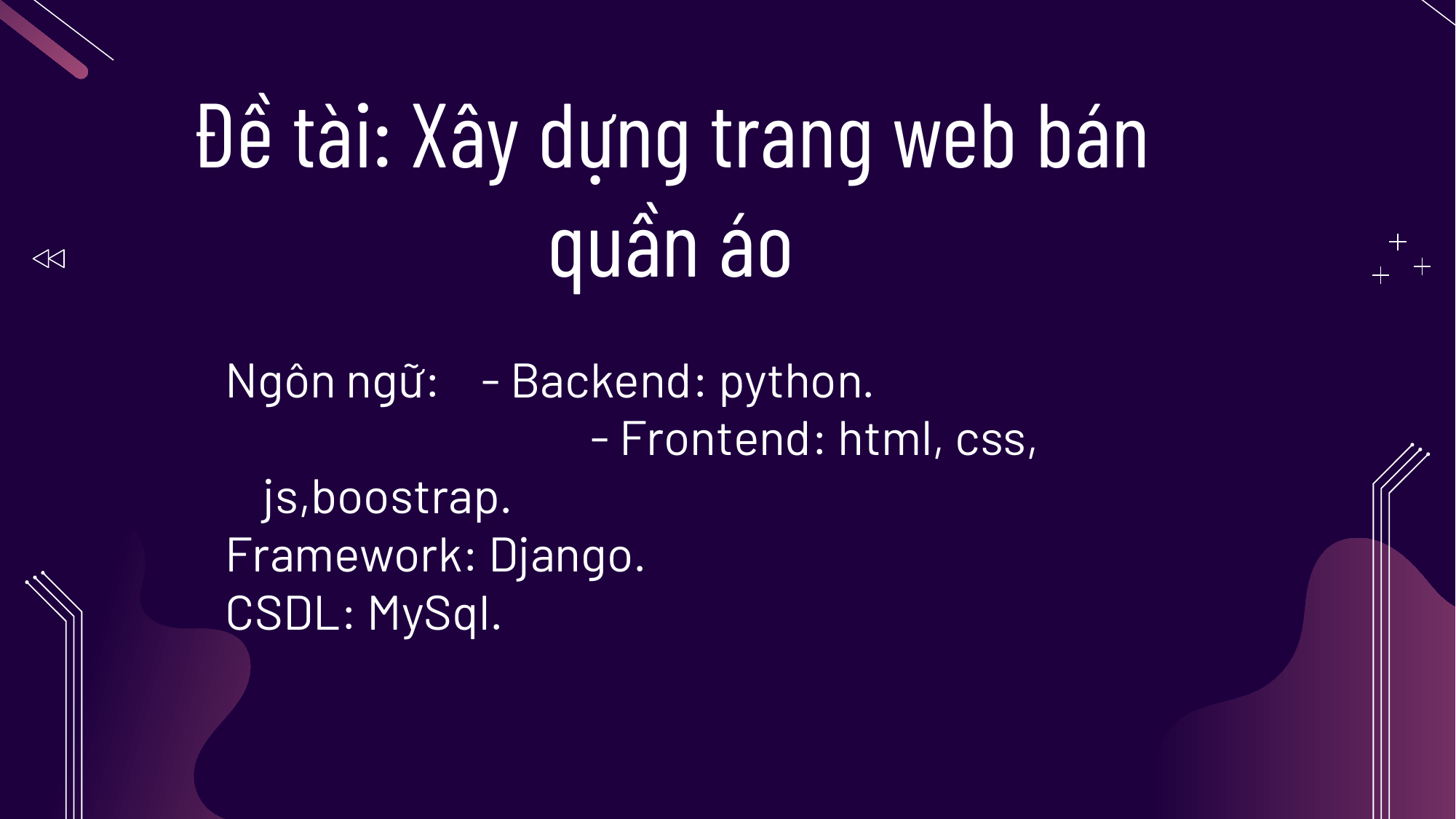

Đề tài: Xây dựng trang web bán quần áo
Ngôn ngữ:	- Backend: python.
				- Frontend: html, css, js,boostrap.
Framework: Django.
CSDL: MySql.